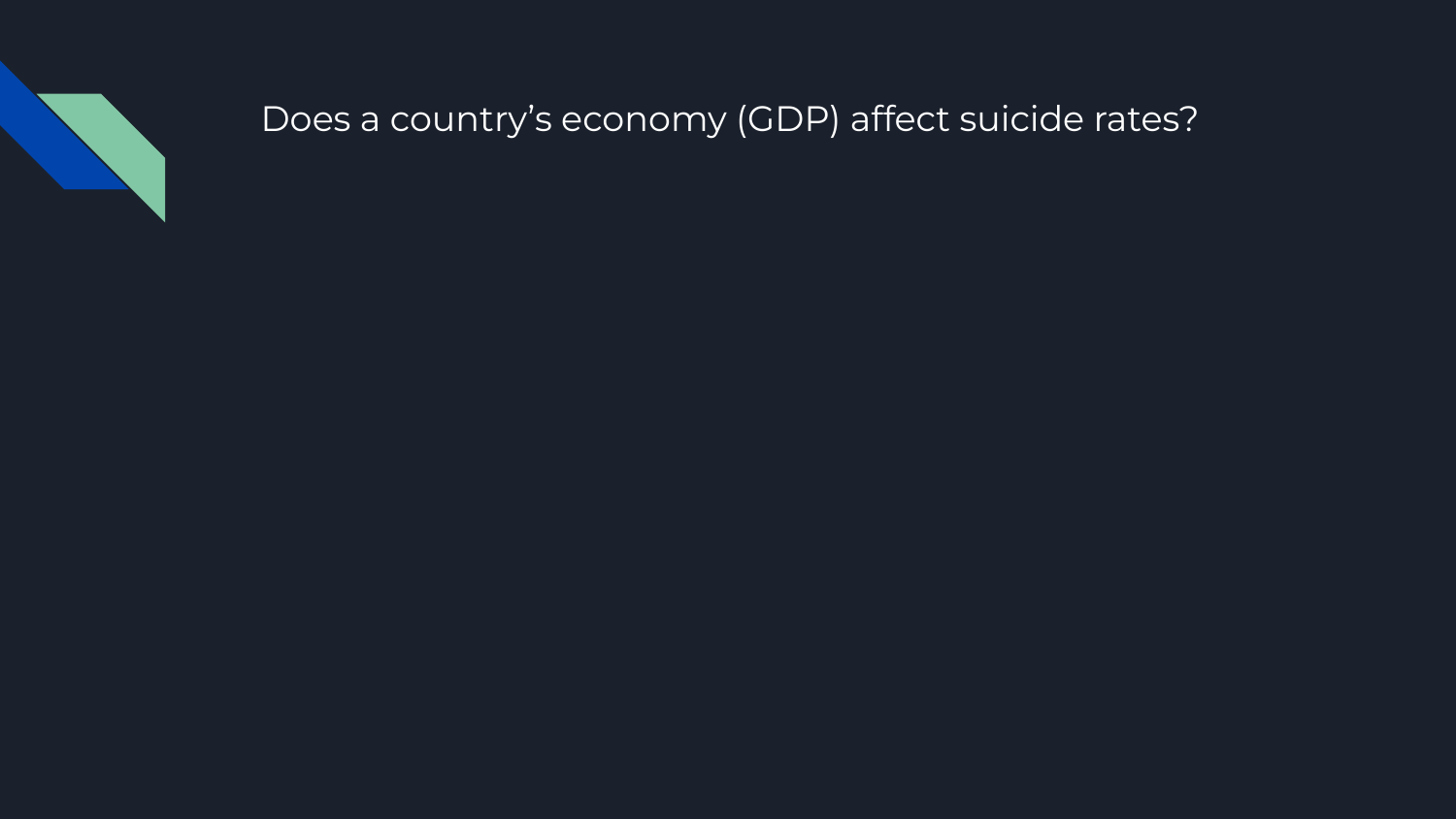

# Does a country’s economy (GDP) affect suicide rates?